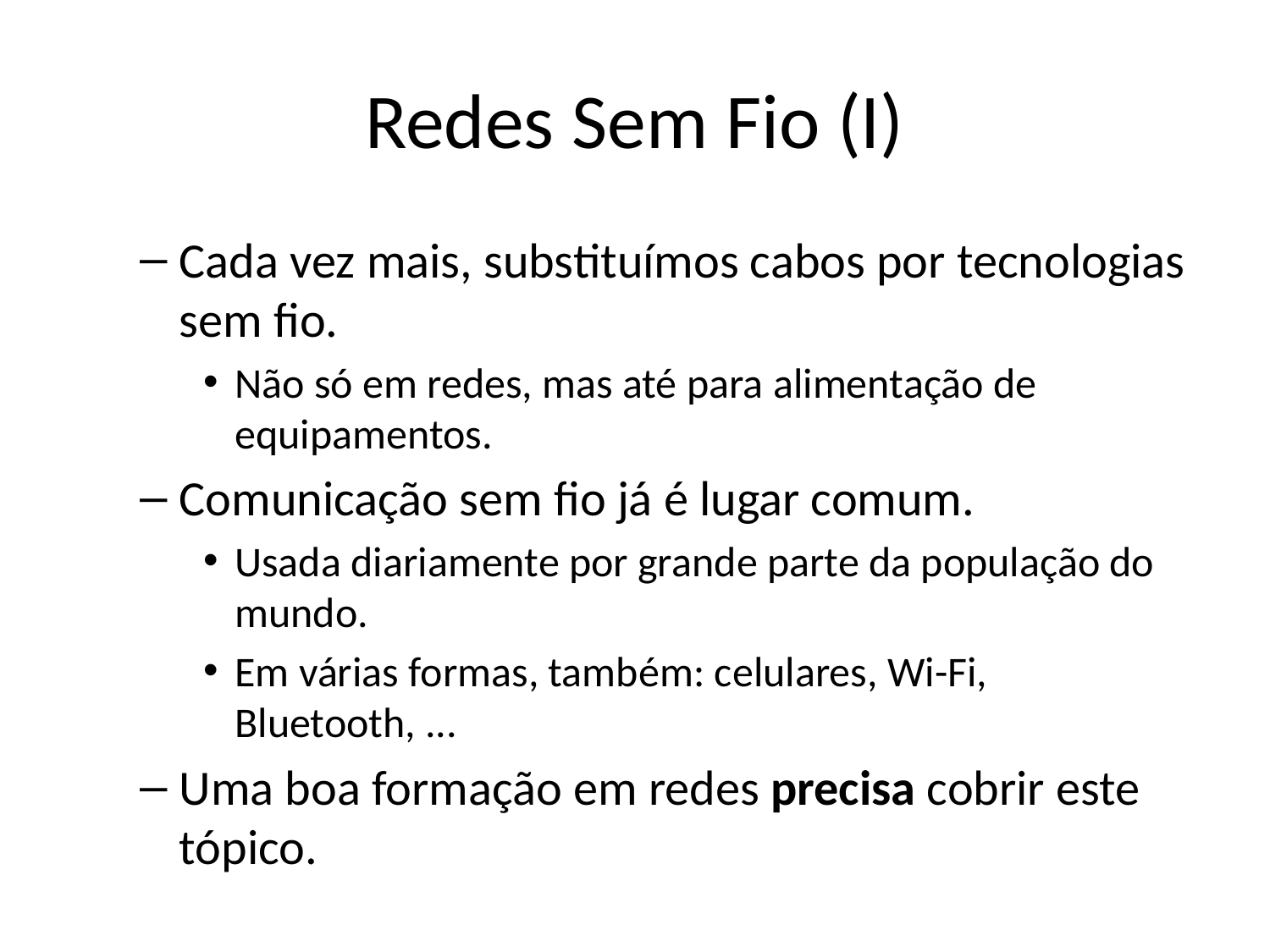

# Redes Sem Fio (I)
Cada vez mais, substituímos cabos por tecnologias sem fio.
Não só em redes, mas até para alimentação de equipamentos.
Comunicação sem fio já é lugar comum.
Usada diariamente por grande parte da população do mundo.
Em várias formas, também: celulares, Wi-Fi, Bluetooth, ...
Uma boa formação em redes precisa cobrir este tópico.